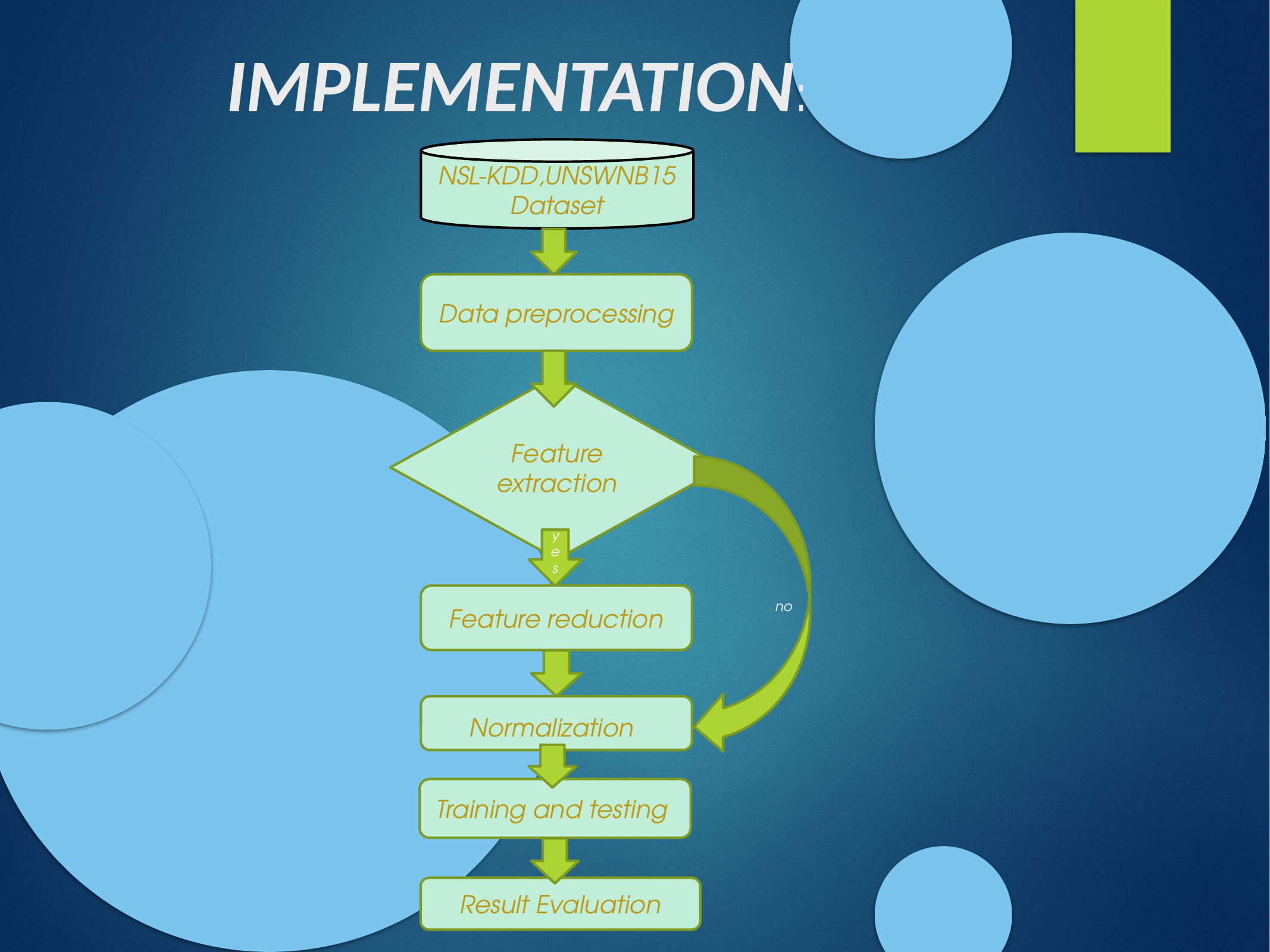

IMPLEMENTATION:
NSL-KDD,UNSWNB15 Dataset

Data preprocessing

Feature extraction
                 no
yes
Feature reduction

Normalization

Training and testing

Result Evaluation